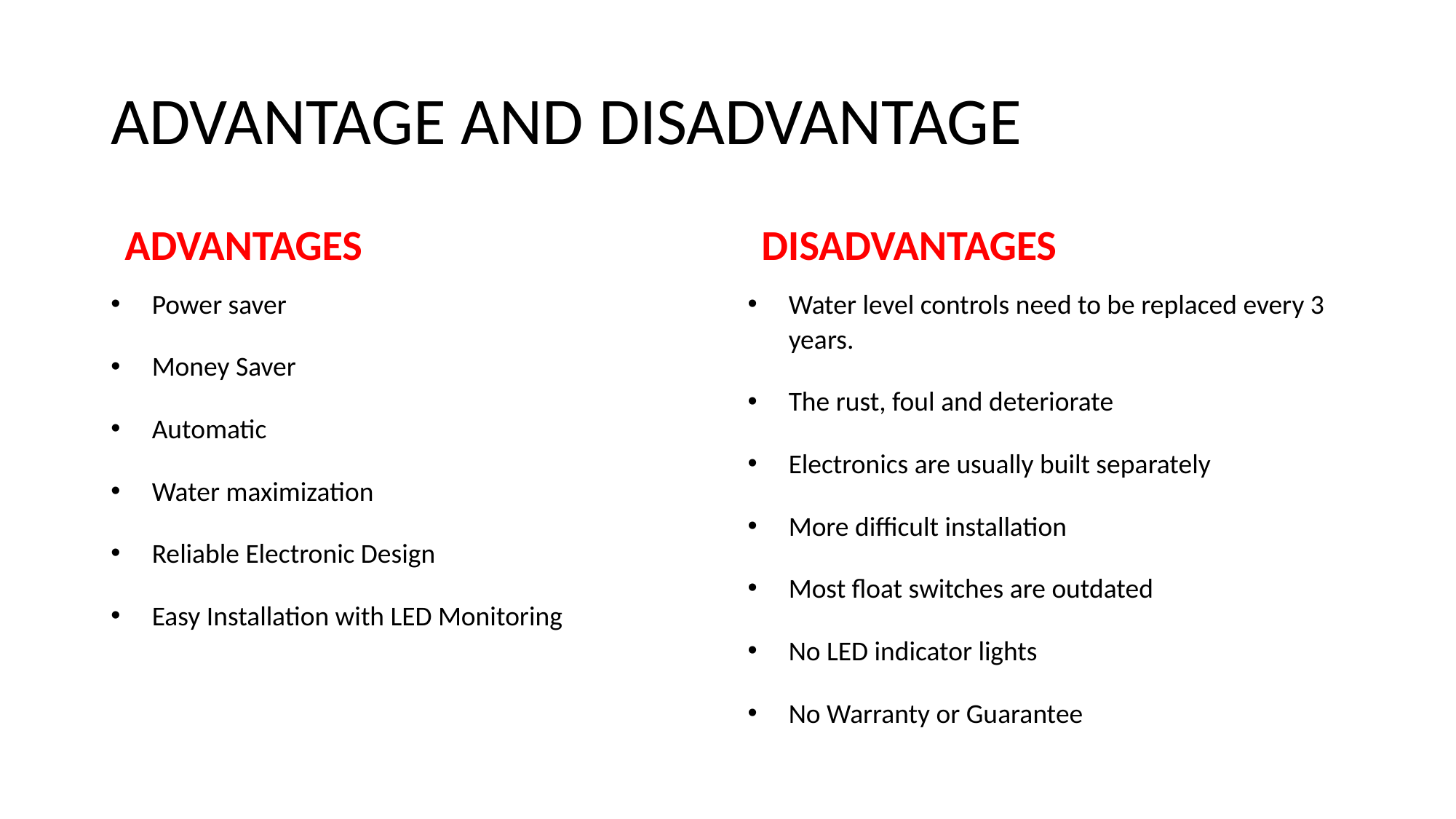

# ADVANTAGE AND DISADVANTAGE
ADVANTAGES
Power saver
Money Saver
Automatic
Water maximization
Reliable Electronic Design
Easy Installation with LED Monitoring
DISADVANTAGES
Water level controls need to be replaced every 3 years.
The rust, foul and deteriorate
Electronics are usually built separately
More difficult installation
Most float switches are outdated
No LED indicator lights
No Warranty or Guarantee